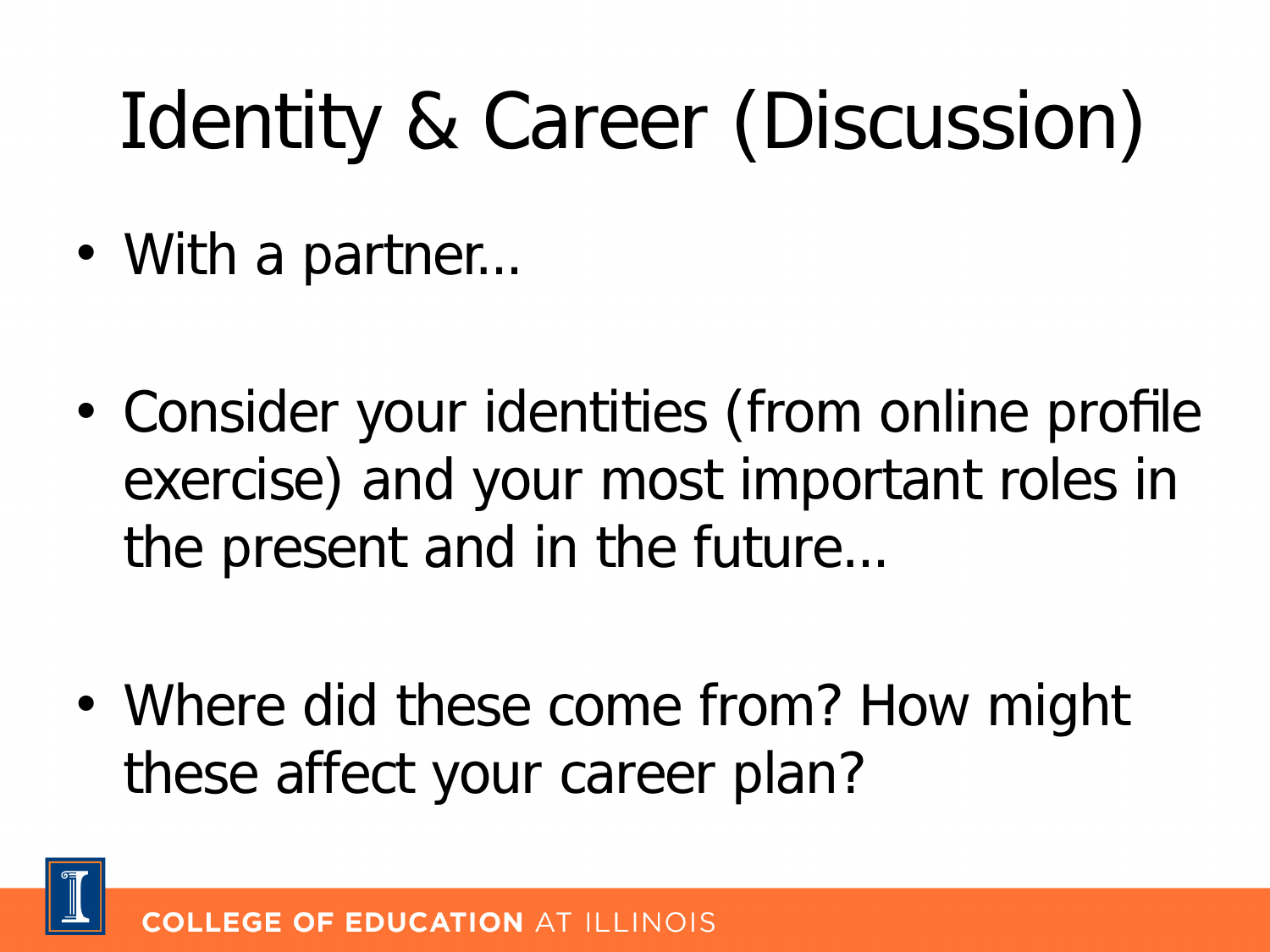

# Identity & Career (Discussion)
With a partner…

Consider your identities (from online profile exercise) and your most important roles in the present and in the future…

Where did these come from? How might these affect your career plan?